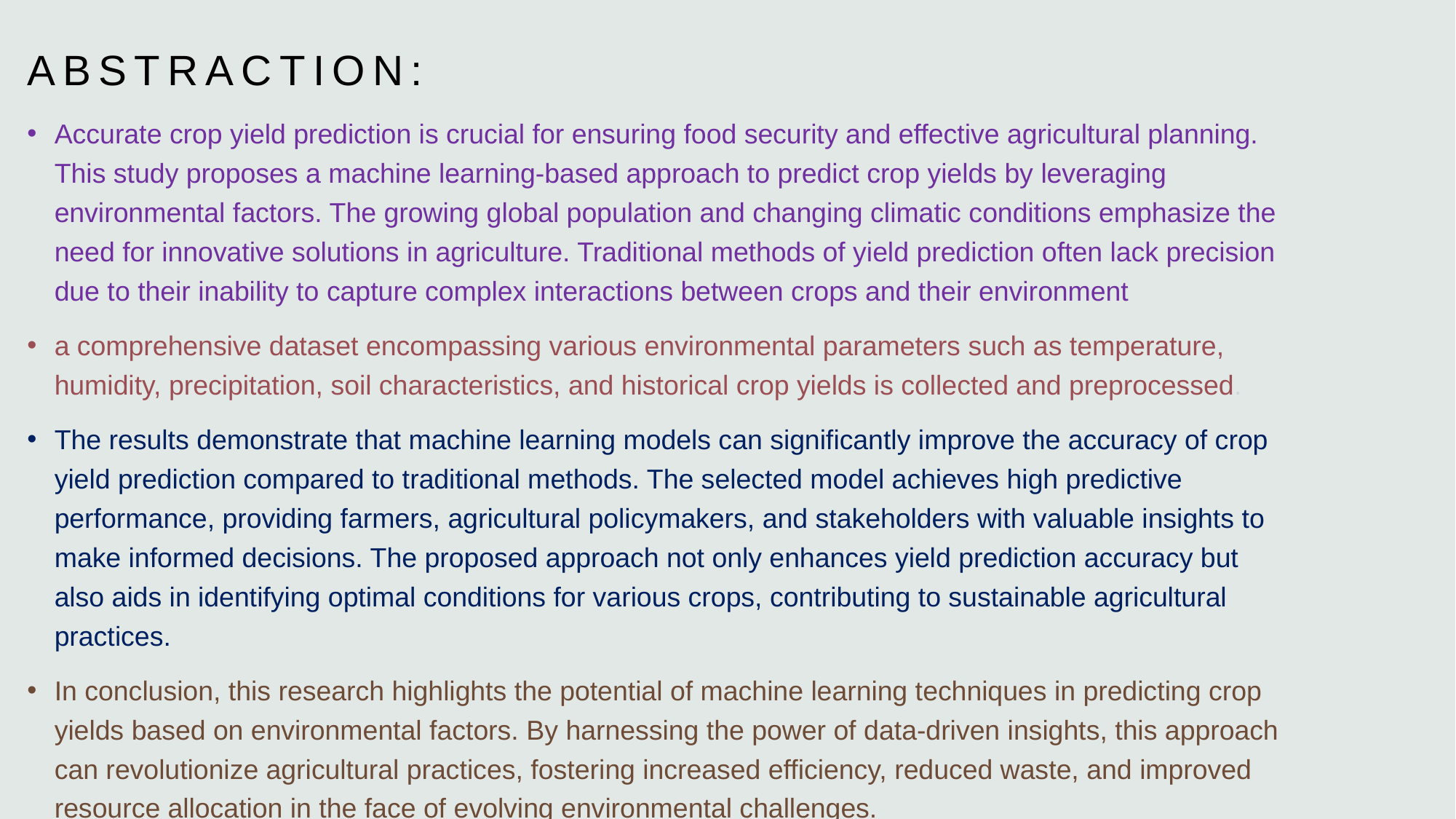

# Abstraction:
Accurate crop yield prediction is crucial for ensuring food security and effective agricultural planning. This study proposes a machine learning-based approach to predict crop yields by leveraging environmental factors. The growing global population and changing climatic conditions emphasize the need for innovative solutions in agriculture. Traditional methods of yield prediction often lack precision due to their inability to capture complex interactions between crops and their environment
a comprehensive dataset encompassing various environmental parameters such as temperature, humidity, precipitation, soil characteristics, and historical crop yields is collected and preprocessed.
The results demonstrate that machine learning models can significantly improve the accuracy of crop yield prediction compared to traditional methods. The selected model achieves high predictive performance, providing farmers, agricultural policymakers, and stakeholders with valuable insights to make informed decisions. The proposed approach not only enhances yield prediction accuracy but also aids in identifying optimal conditions for various crops, contributing to sustainable agricultural practices.
In conclusion, this research highlights the potential of machine learning techniques in predicting crop yields based on environmental factors. By harnessing the power of data-driven insights, this approach can revolutionize agricultural practices, fostering increased efficiency, reduced waste, and improved resource allocation in the face of evolving environmental challenges.